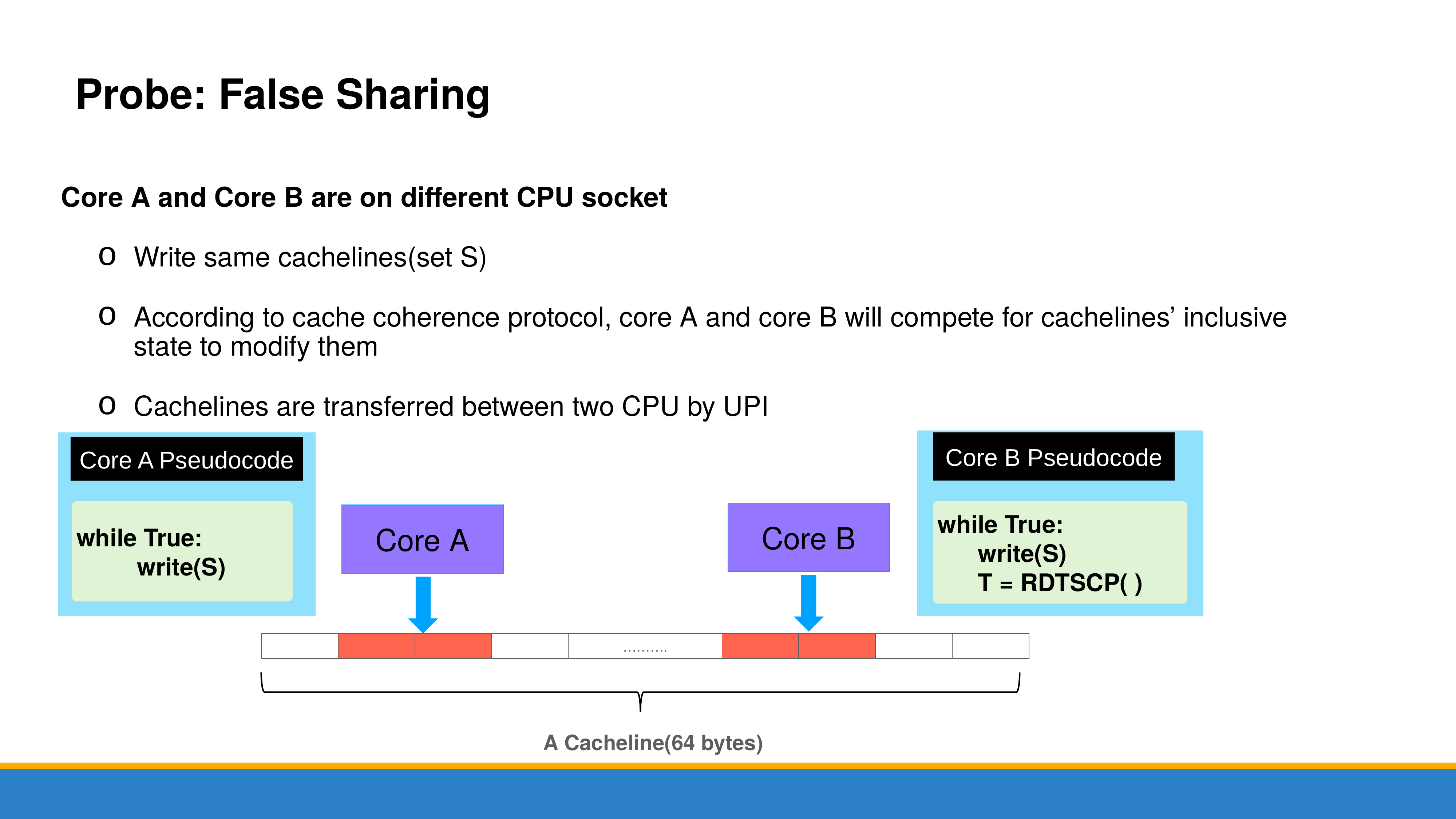

# Probe: False Sharing
Core A and Core B are on different CPU socket
Write same cachelines(set S)
According to cache coherence protocol, core A and core B will compete for cachelines’ inclusive state to modify them
Cachelines are transferred between two CPU by UPI

Core B Pseudocode
Core A Pseudocode
while True:
      write(S)
      T = RDTSCP( )
while True:
         write(S)
Core B
Core A

|  |  |  |  | ………. |  |  |  |  |
| --- | --- | --- | --- | --- | --- | --- | --- | --- |
A Cacheline(64 bytes)